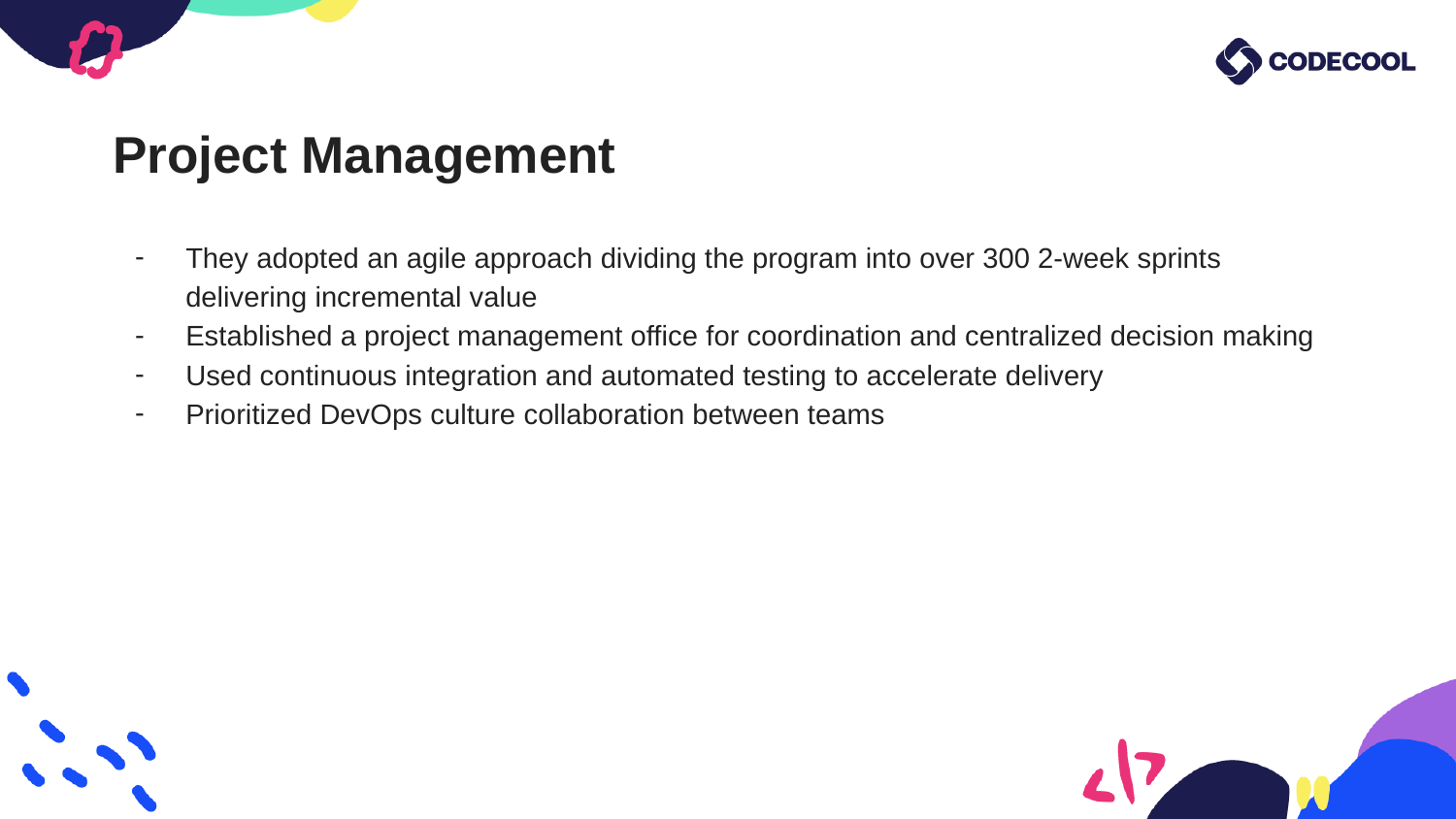

# Project Management
They adopted an agile approach dividing the program into over 300 2-week sprints delivering incremental value
Established a project management office for coordination and centralized decision making
Used continuous integration and automated testing to accelerate delivery
Prioritized DevOps culture collaboration between teams